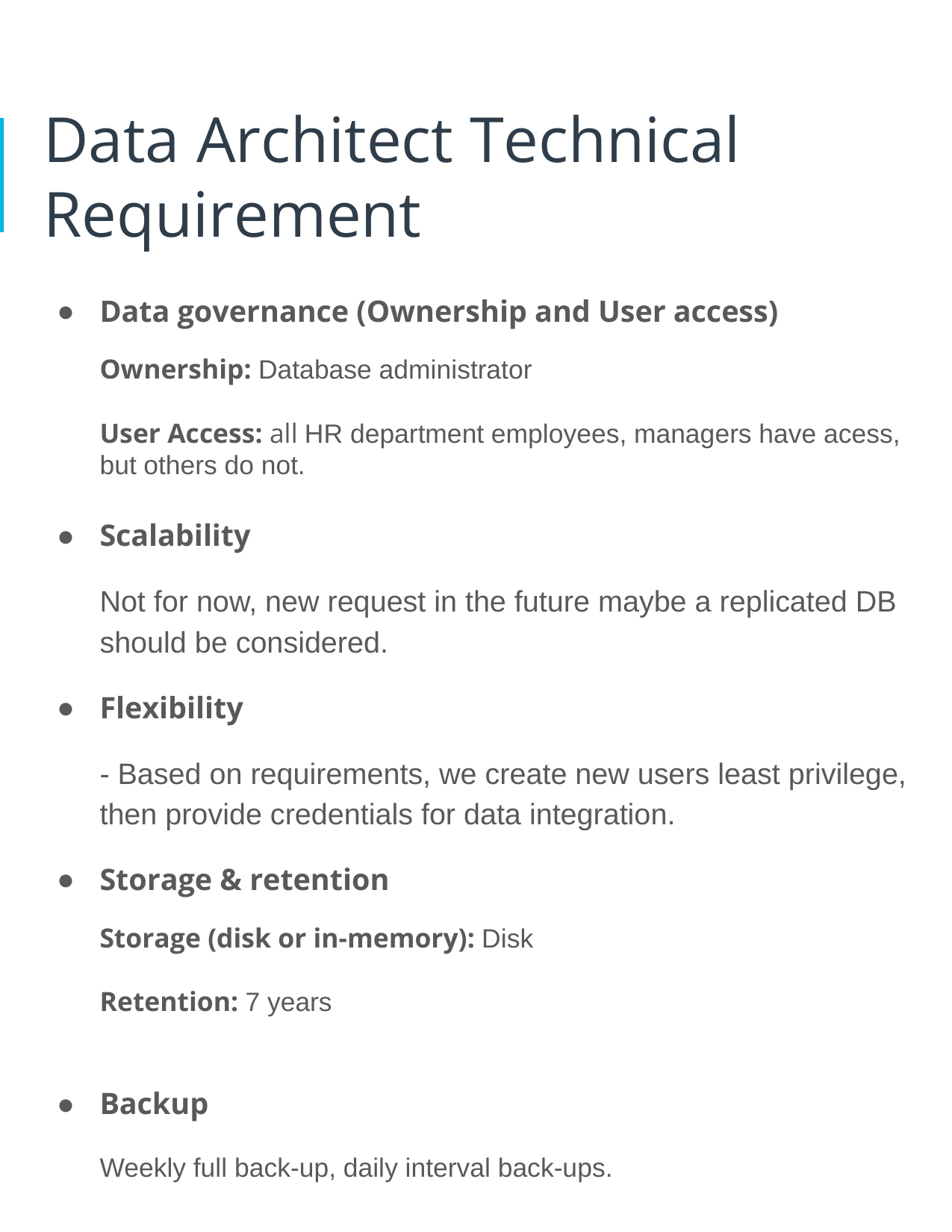

# Data Architect Technical Requirement
Data governance (Ownership and User access)
Ownership: Database administrator

User Access: all HR department employees, managers have acess, but others do not.

Scalability
Not for now, new request in the future maybe a replicated DB should be considered.
Flexibility
- Based on requirements, we create new users least privilege, then provide credentials for data integration.
Storage & retention
Storage (disk or in-memory): Disk

Retention: 7 years

Backup
Weekly full back-up, daily interval back-ups.